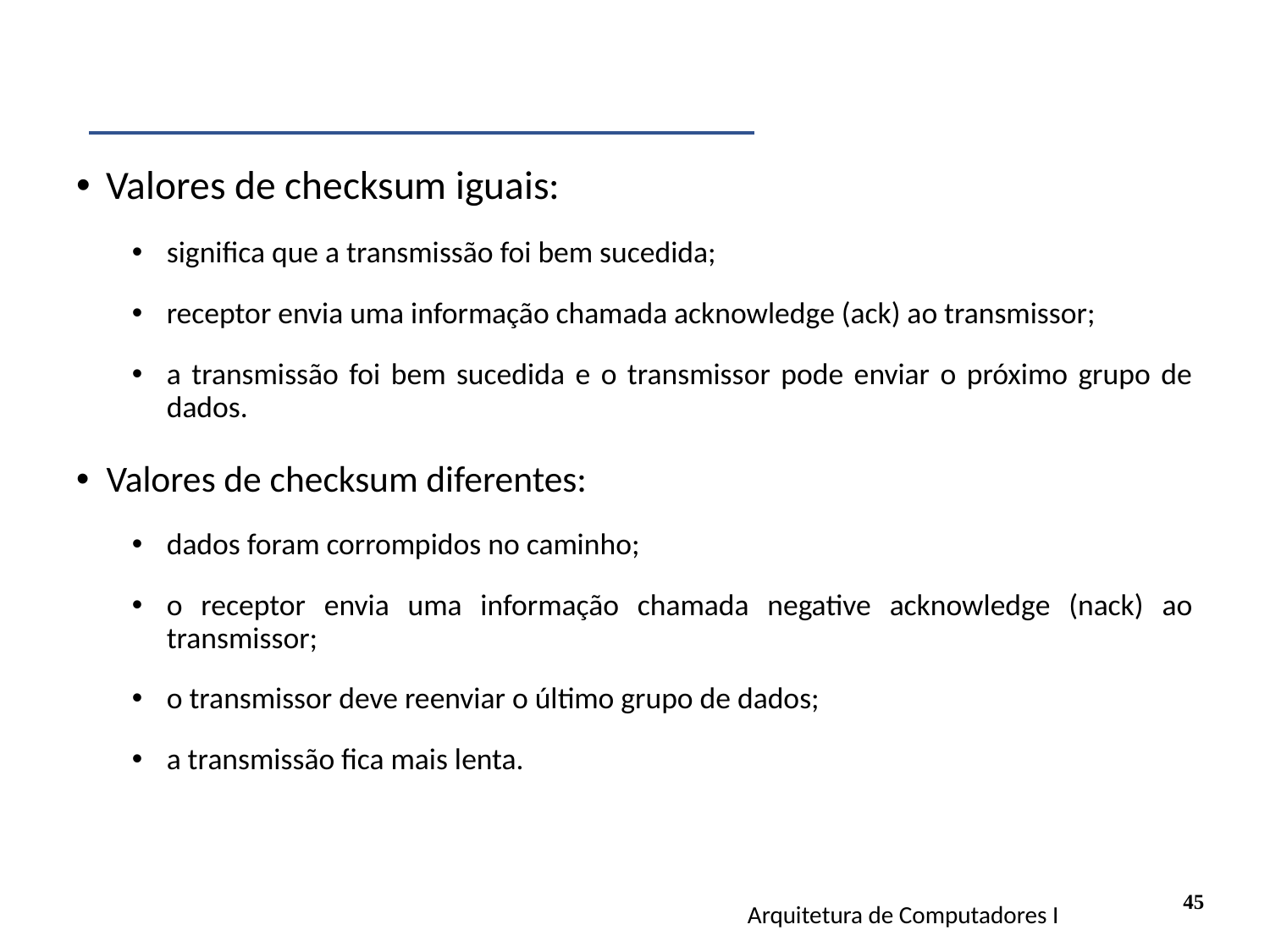

Valores de checksum iguais:
significa que a transmissão foi bem sucedida;
receptor envia uma informação chamada acknowledge (ack) ao transmissor;
a transmissão foi bem sucedida e o transmissor pode enviar o próximo grupo de dados.
Valores de checksum diferentes:
dados foram corrompidos no caminho;
o receptor envia uma informação chamada negative acknowledge (nack) ao transmissor;
o transmissor deve reenviar o último grupo de dados;
a transmissão fica mais lenta.
45
Arquitetura de Computadores I